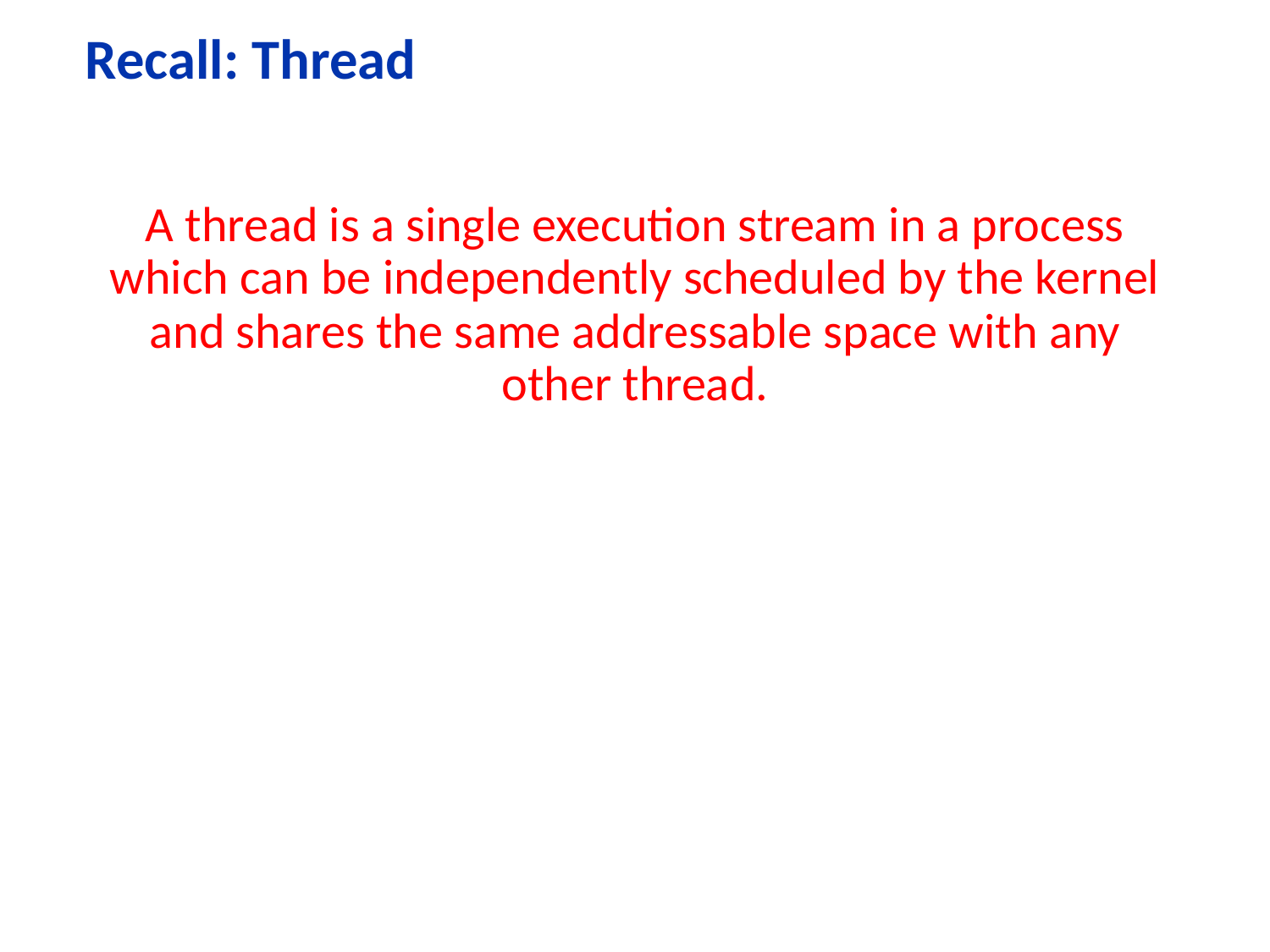

# Recall: Thread

A thread is a single execution stream in a process which can be independently scheduled by the kernel and shares the same addressable space with any other thread.